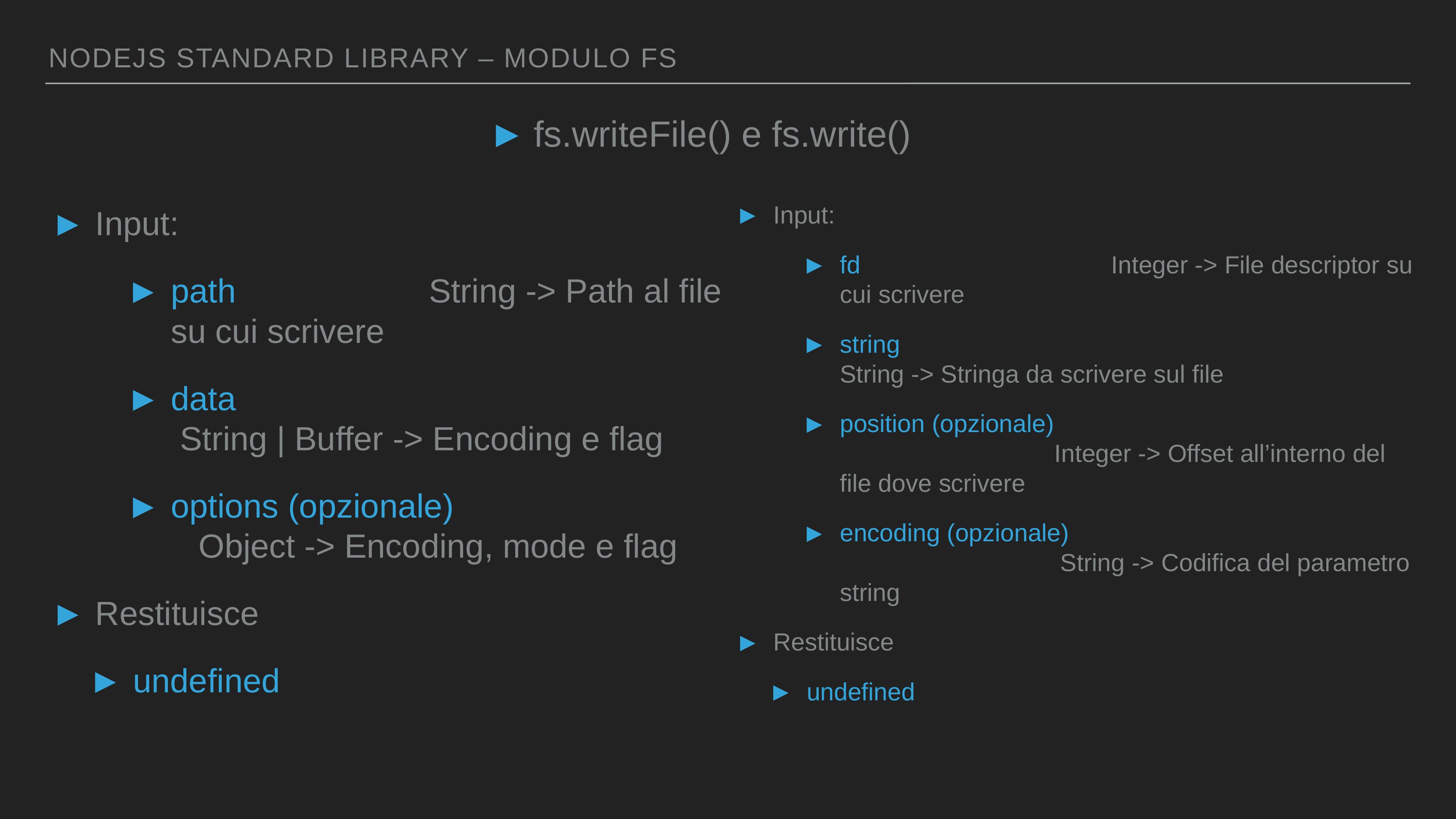

Nodejs standArd library – MODULO FS
fs.writeFile() e fs.write()

Input:
fd 							                                  Integer -> File descriptor su cui scrivere
string  			                                                                 String -> Stringa da scrivere sul file
position (opzionale)                                                                                    Integer -> Offset all’interno del file dove scrivere
encoding (opzionale)                                                                                   String -> Codifica del parametro string
Restituisce
undefined

Input:
path 							                 String -> Path al file su cui scrivere
data                        		                              String | Buffer -> Encoding e flag
options (opzionale)                                  Object -> Encoding, mode e flag
Restituisce
undefined